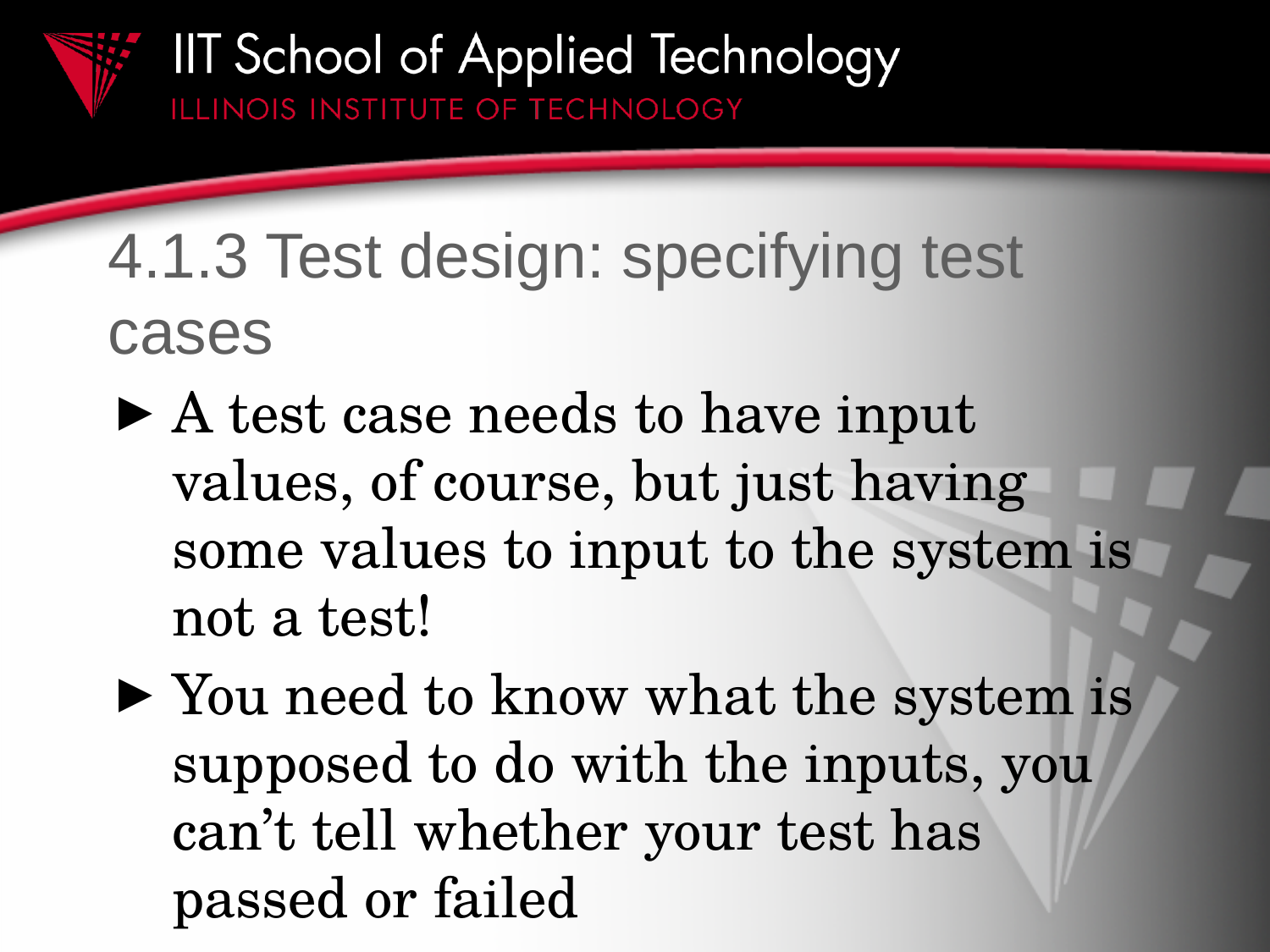

# 4.1.3 Test design: specifying test cases
A test case needs to have input values, of course, but just having some values to input to the system is not a test!
You need to know what the system is supposed to do with the inputs, you can’t tell whether your test has passed or failed